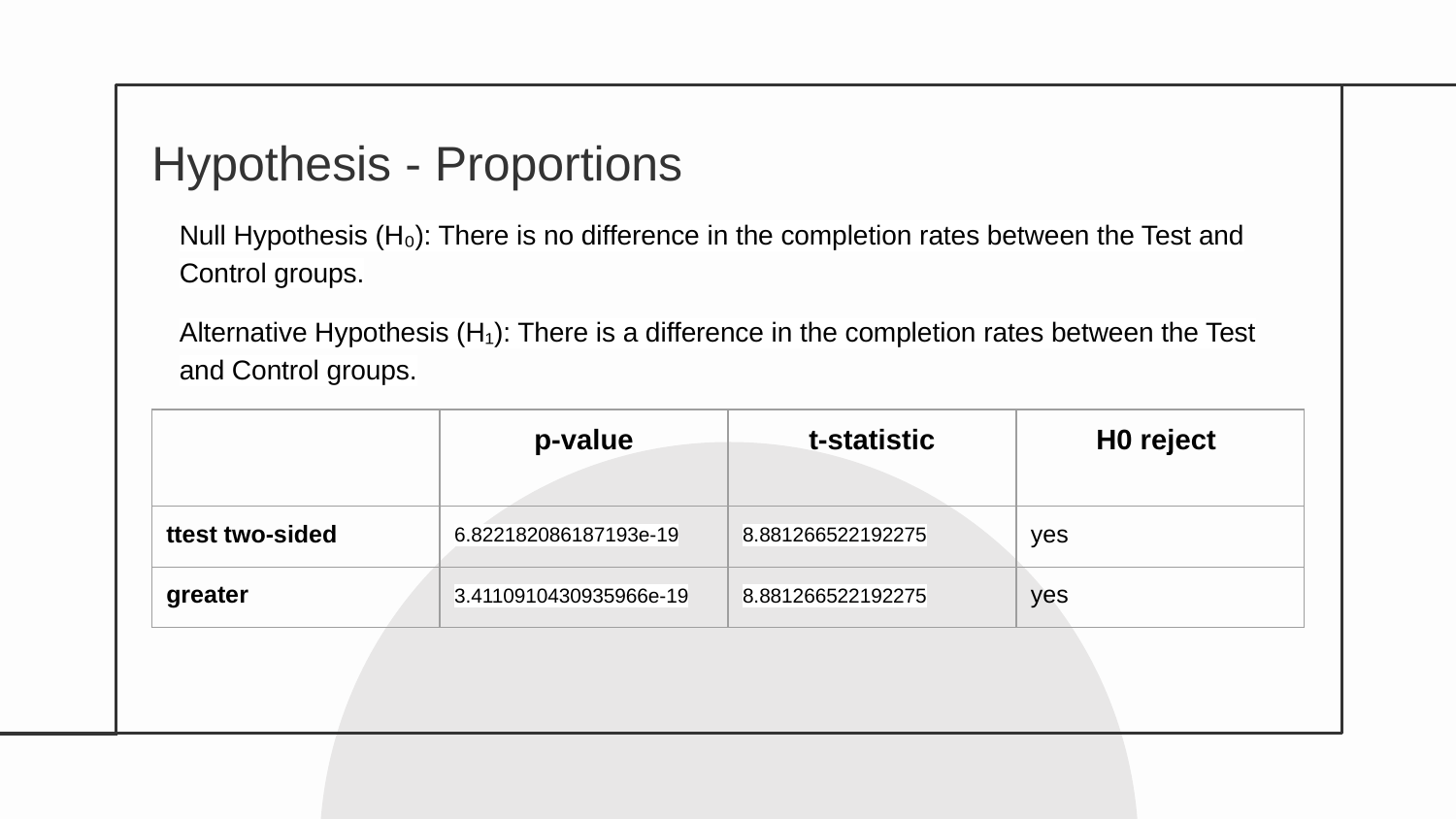

Hypothesis - Proportions
Null Hypothesis (H₀): There is no difference in the completion rates between the Test and Control groups.
Alternative Hypothesis (H₁): There is a difference in the completion rates between the Test and Control groups.

|  | p-value | t-statistic | H0 reject |
| --- | --- | --- | --- |
| ttest two-sided | 6.822182086187193e-19 | 8.881266522192275 | yes |
| greater | 3.4110910430935966e-19 | 8.881266522192275 | yes |